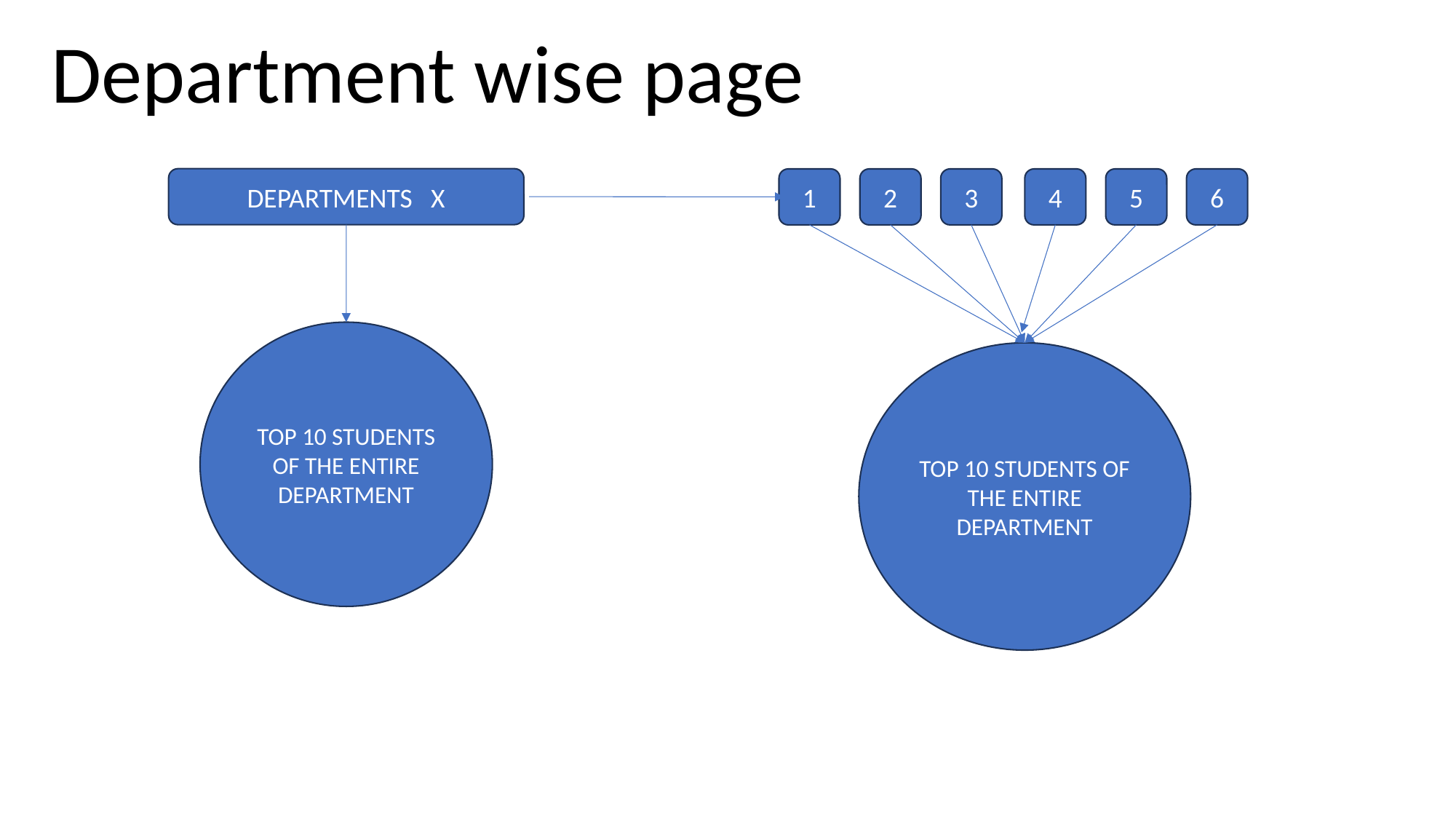

1
2
3
4
5
6
Department wise page
DEPARTMENTS   X
TOP 10 STUDENTS OF THE ENTIRE DEPARTMENT
TOP 10 STUDENTS OF THE ENTIRE DEPARTMENT